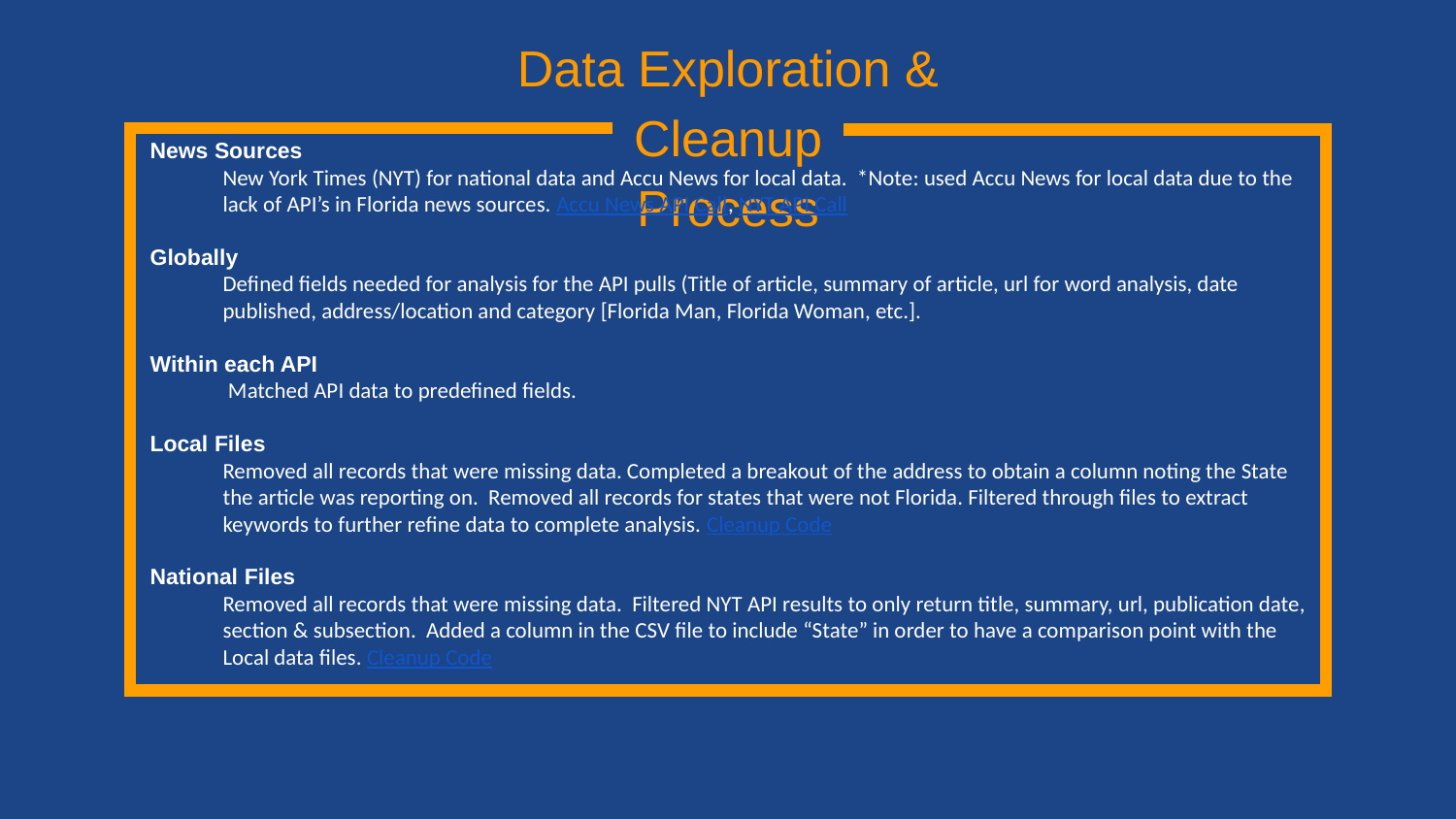

Data Exploration & Cleanup
Process

News Sources
New York Times (NYT) for national data and Accu News for local data.  *Note: used Accu News for local data due to the lack of API’s in Florida news sources. Accu News API Call, NYT API Call

Globally
Defined fields needed for analysis for the API pulls (Title of article, summary of article, url for word analysis, date published, address/location and category [Florida Man, Florida Woman, etc.].

Within each API
 Matched API data to predefined fields.

Local Files
Removed all records that were missing data. Completed a breakout of the address to obtain a column noting the State the article was reporting on.  Removed all records for states that were not Florida. Filtered through files to extract keywords to further refine data to complete analysis. Cleanup Code

National Files
Removed all records that were missing data.  Filtered NYT API results to only return title, summary, url, publication date, section & subsection.  Added a column in the CSV file to include “State” in order to have a comparison point with the Local data files. Cleanup Code